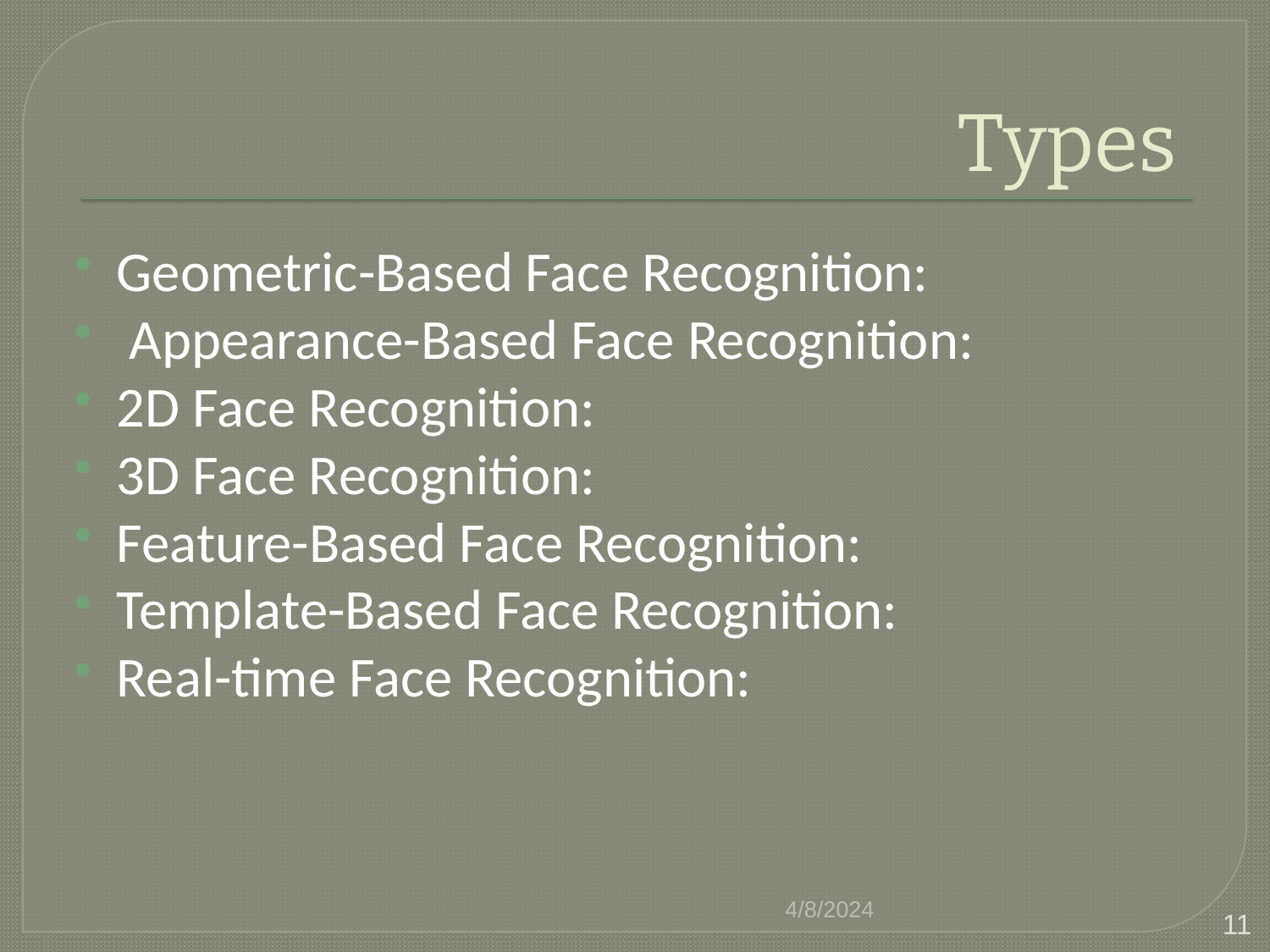

# Types
Geometric-Based Face Recognition:
 Appearance-Based Face Recognition:
2D Face Recognition:
3D Face Recognition:
Feature-Based Face Recognition:
Template-Based Face Recognition:
Real-time Face Recognition:

4/8/2024
11